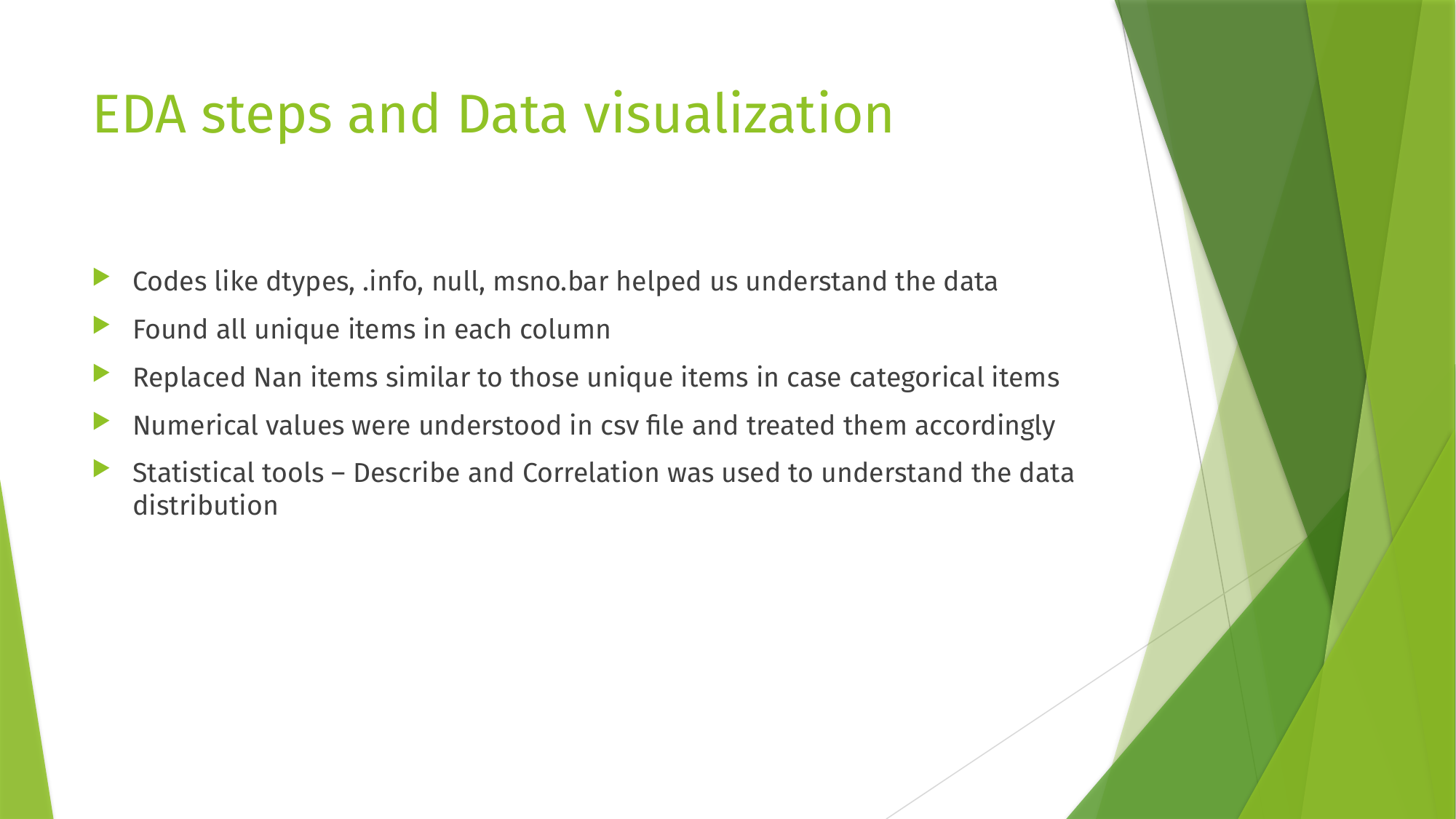

# EDA steps and Data visualization
Codes like dtypes, .info, null, msno.bar helped us understand the data
Found all unique items in each column
Replaced Nan items similar to those unique items in case categorical items
Numerical values were understood in csv file and treated them accordingly
Statistical tools – Describe and Correlation was used to understand the data distribution